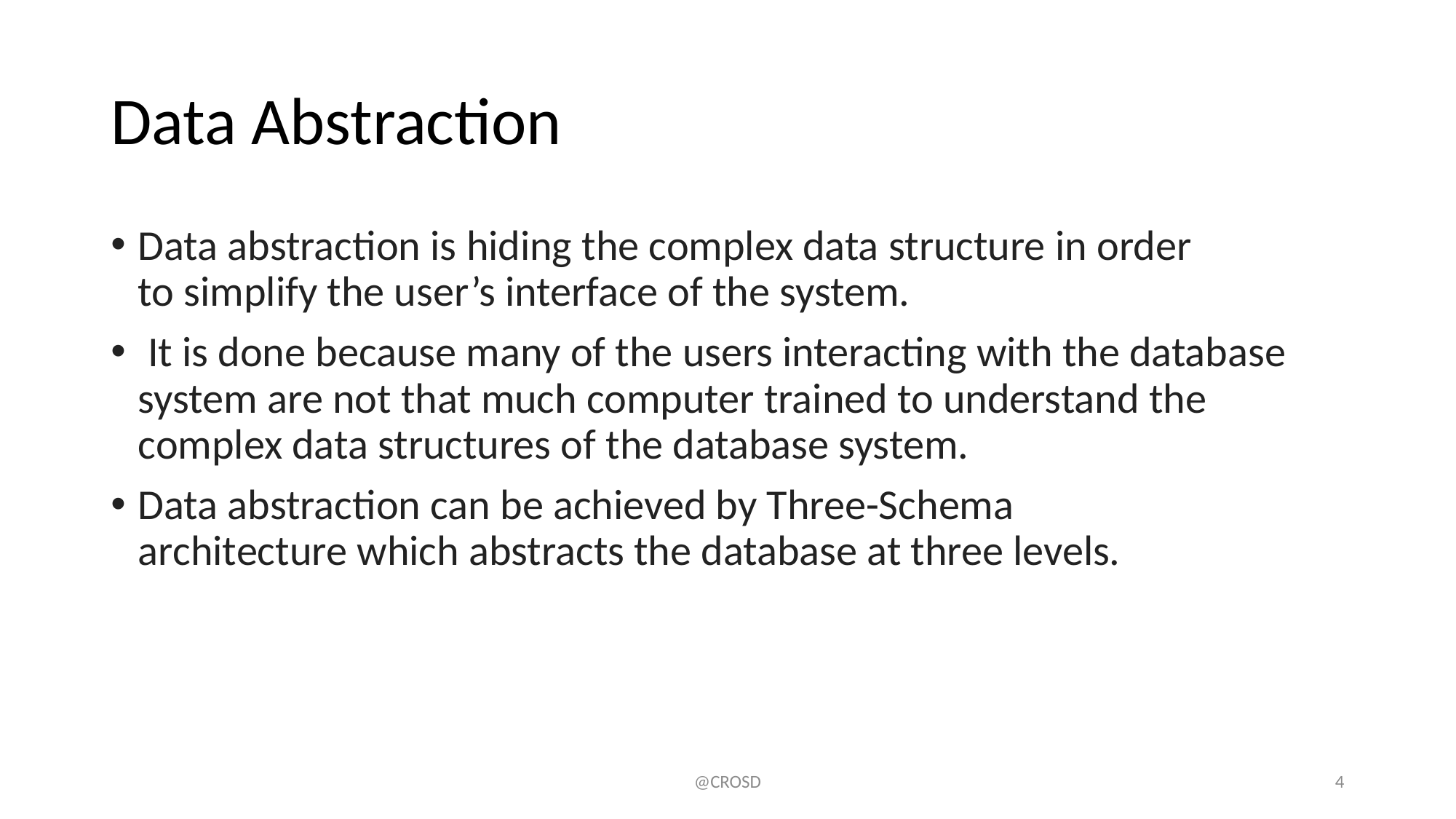

# Data Abstraction
Data abstraction is hiding the complex data structure in order to simplify the user’s interface of the system.
 It is done because many of the users interacting with the database system are not that much computer trained to understand the complex data structures of the database system.
Data abstraction can be achieved by Three-Schema architecture which abstracts the database at three levels.

@CROSD
4